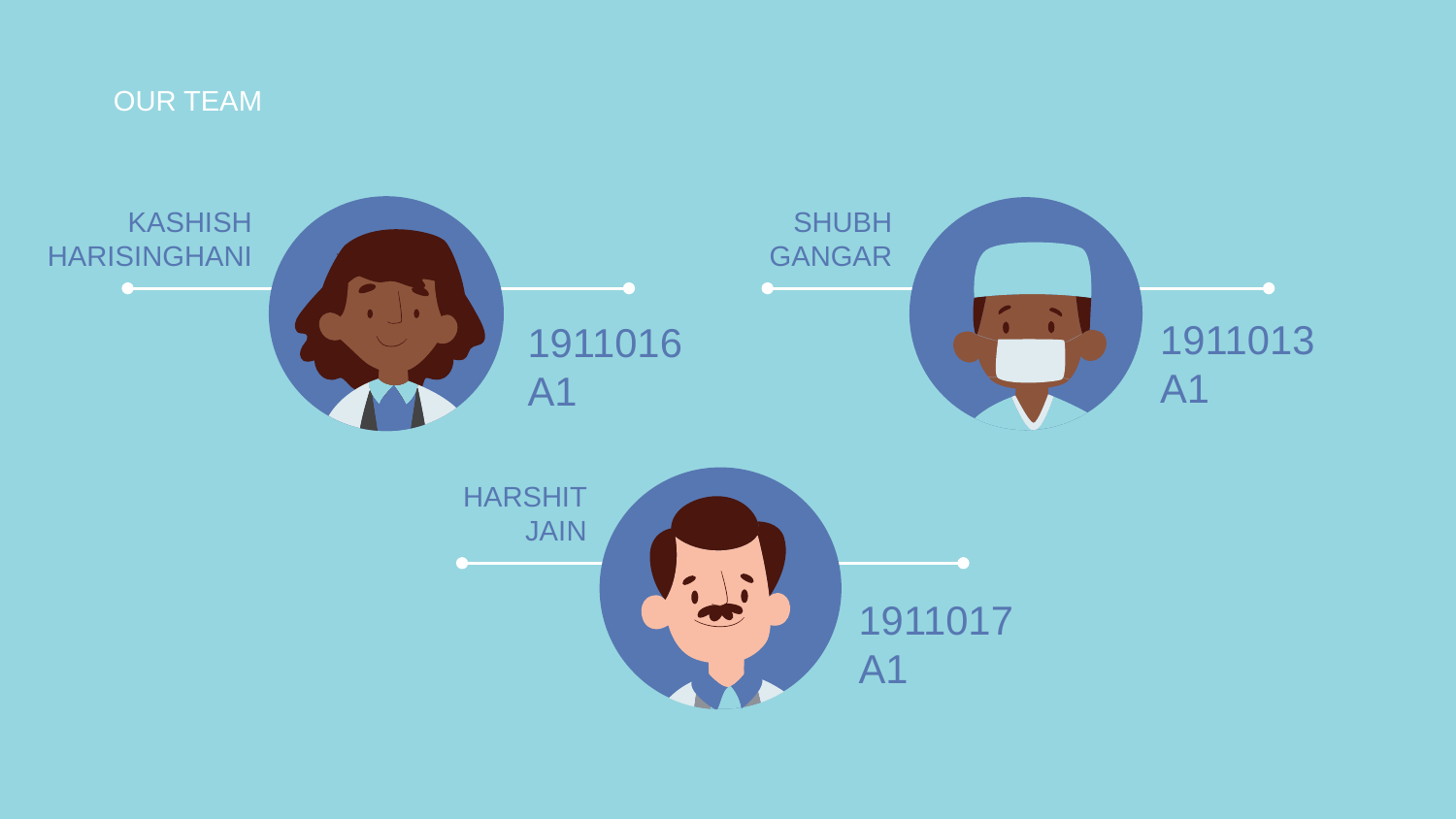

# OUR TEAM
KASHISH HARISINGHANI
SHUBH GANGAR

1911013 A1
1911016 A1
HARSHIT JAIN

1911017 A1